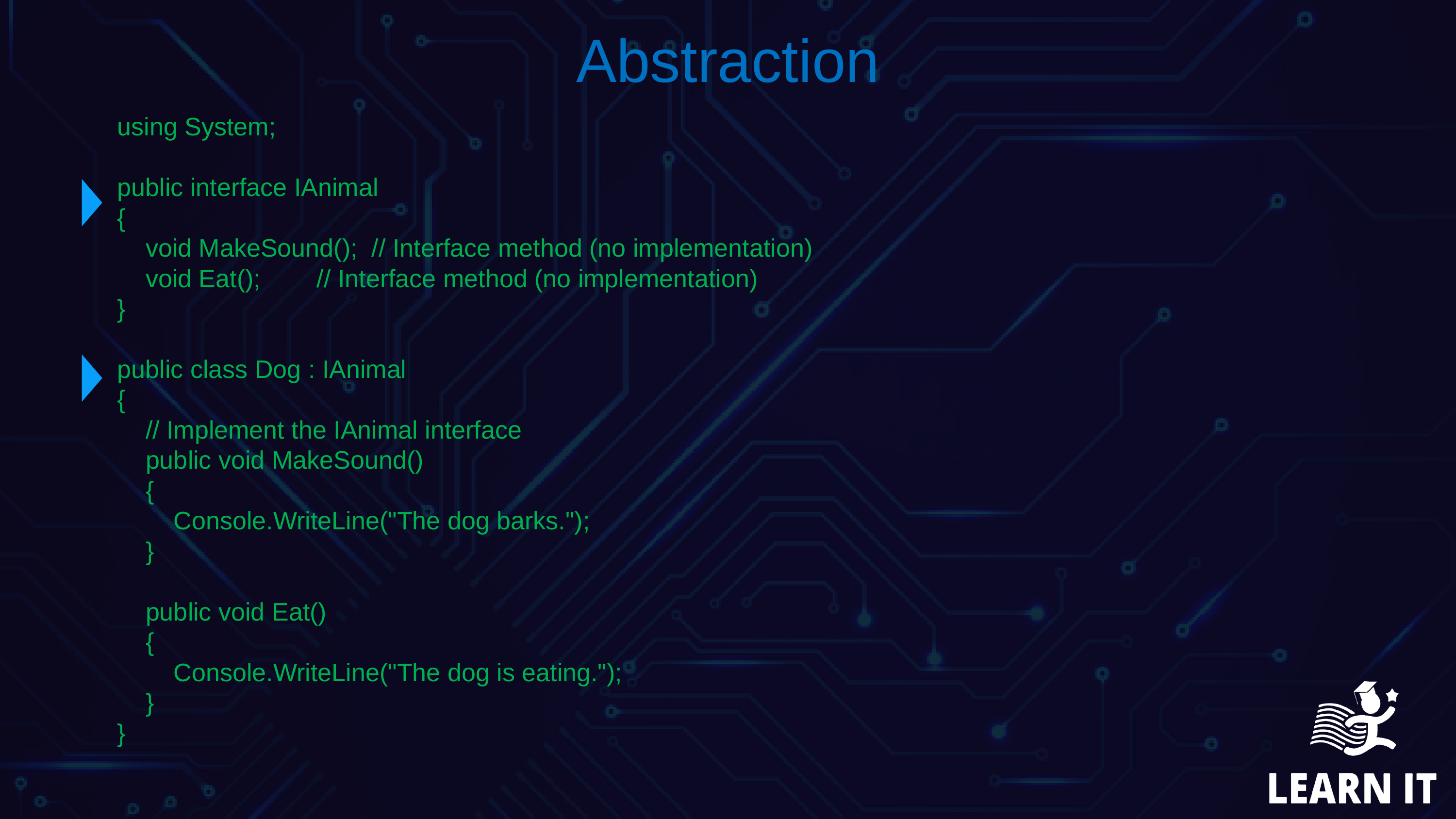

Abstraction
using System;

public interface IAnimal
{
    void MakeSound();  // Interface method (no implementation)
    void Eat();        // Interface method (no implementation)
}

public class Dog : IAnimal
{
    // Implement the IAnimal interface
    public void MakeSound()
    {
        Console.WriteLine("The dog barks.");
    }

    public void Eat()
    {
        Console.WriteLine("The dog is eating.");
    }
}